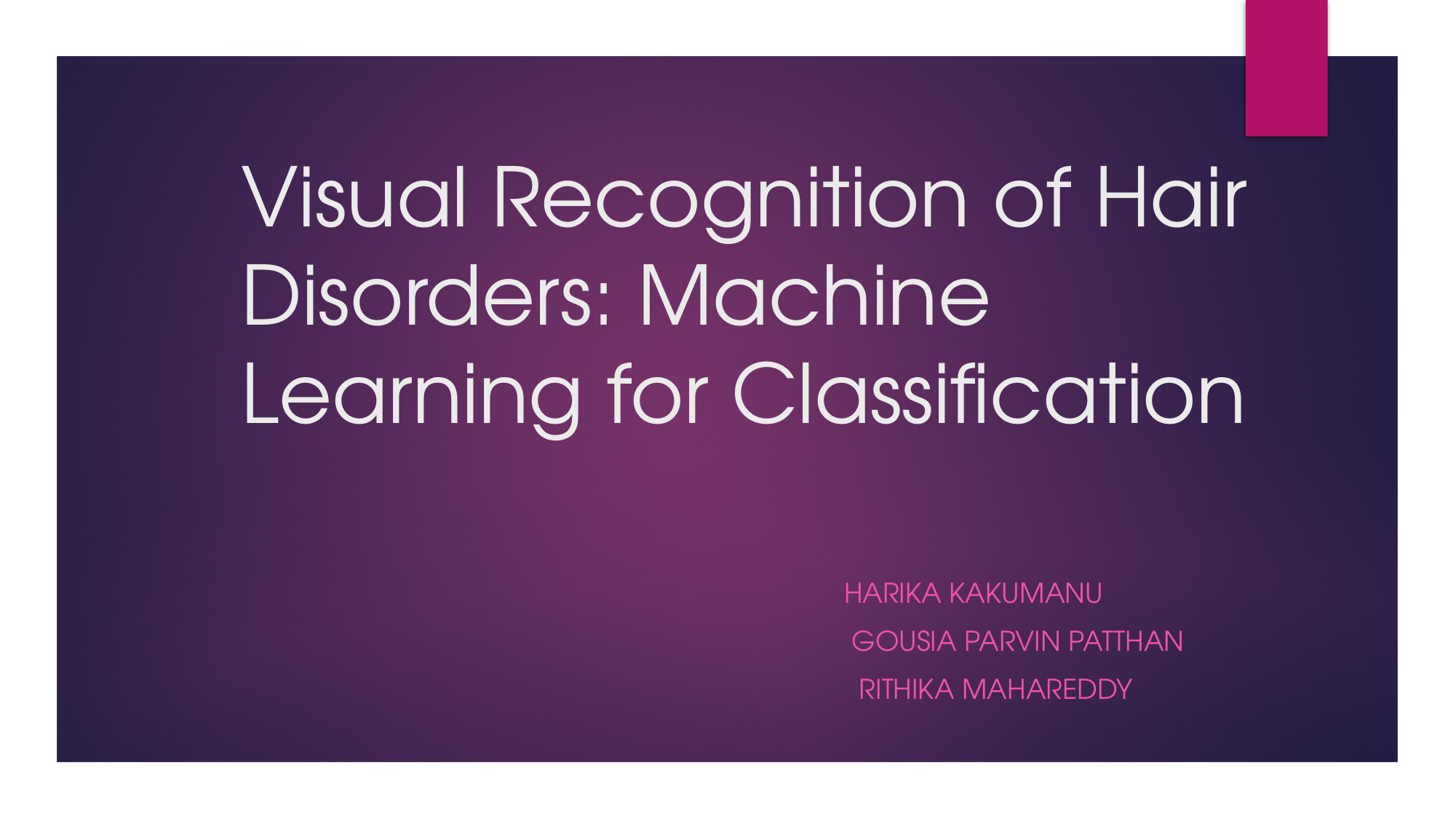

# Visual Recognition of Hair Disorders: Machine Learning for Classification
                                                                                           Harika Kakumanu
                                                                                            Gousia Parvin Patthan
                                                                                             Rithika MAHAREDDY